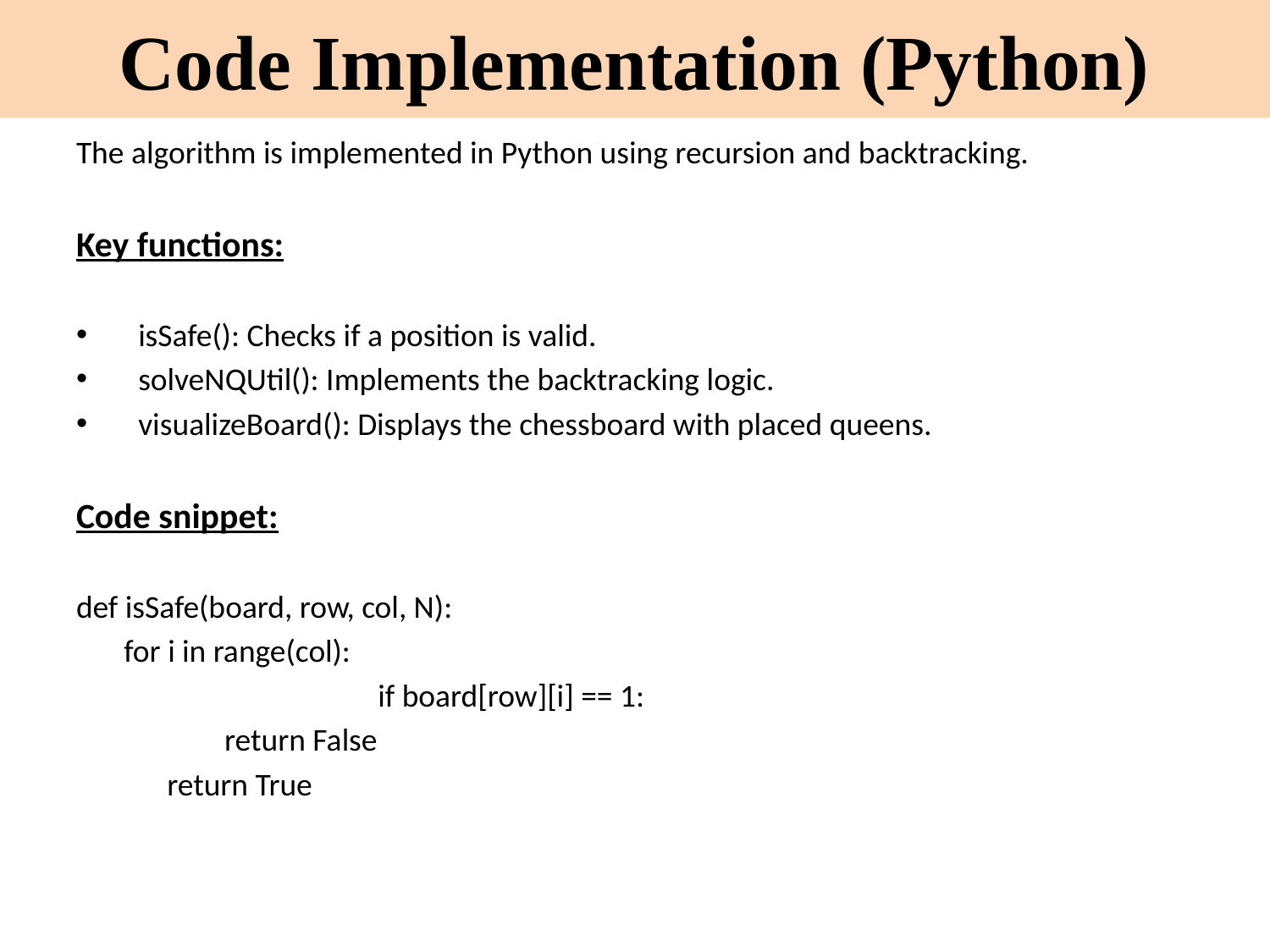

# Code Implementation (Python)
The algorithm is implemented in Python using recursion and backtracking.

Key functions:

  isSafe(): Checks if a position is valid.
  solveNQUtil(): Implements the backtracking logic.
  visualizeBoard(): Displays the chessboard with placed queens.

Code snippet:

def isSafe(board, row, col, N):
	for i in range(col):
			if board[row][i] == 1:
	              return False
	      return True